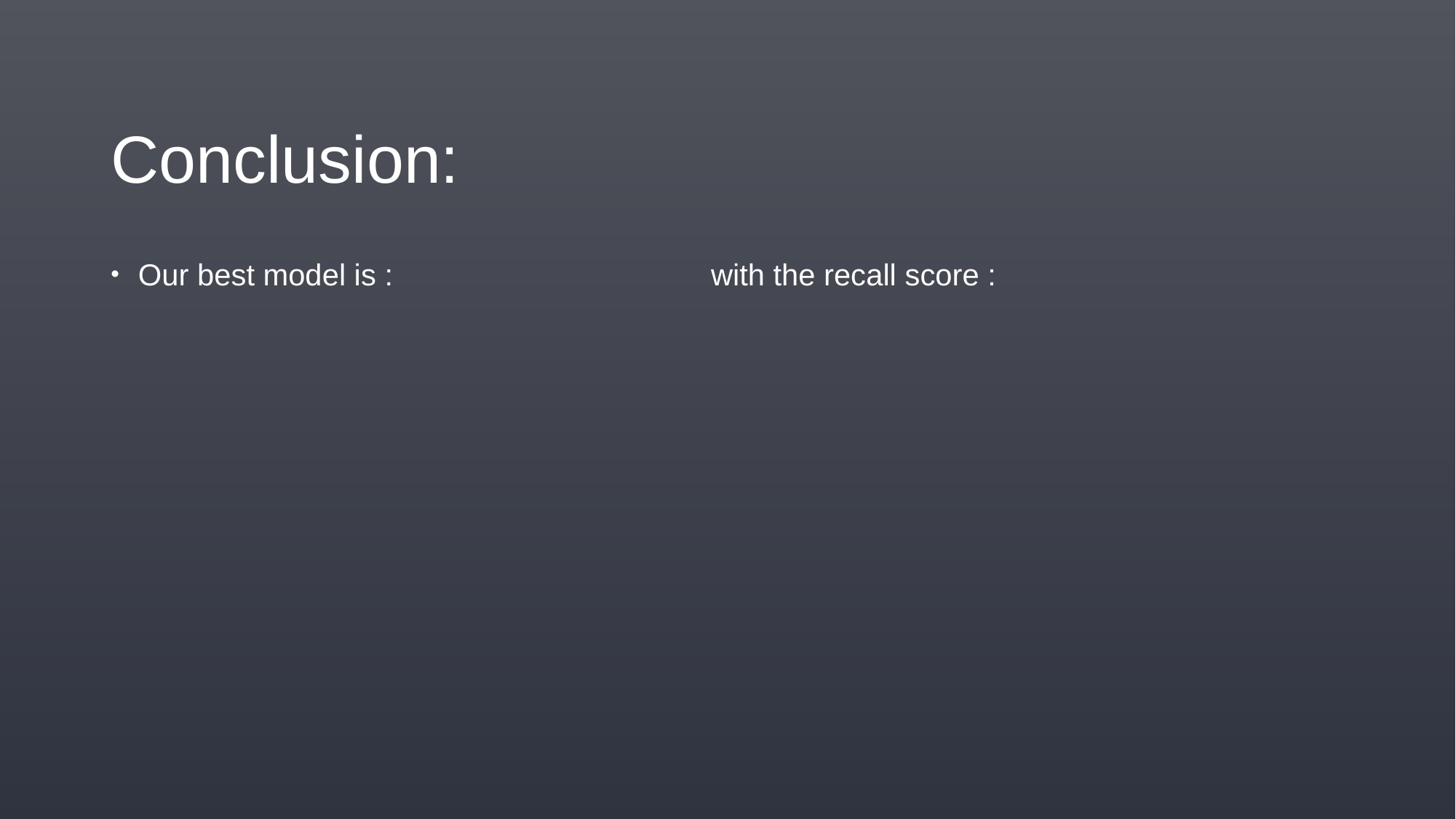

# Conclusion:
Our best model is :                                      with the recall score :